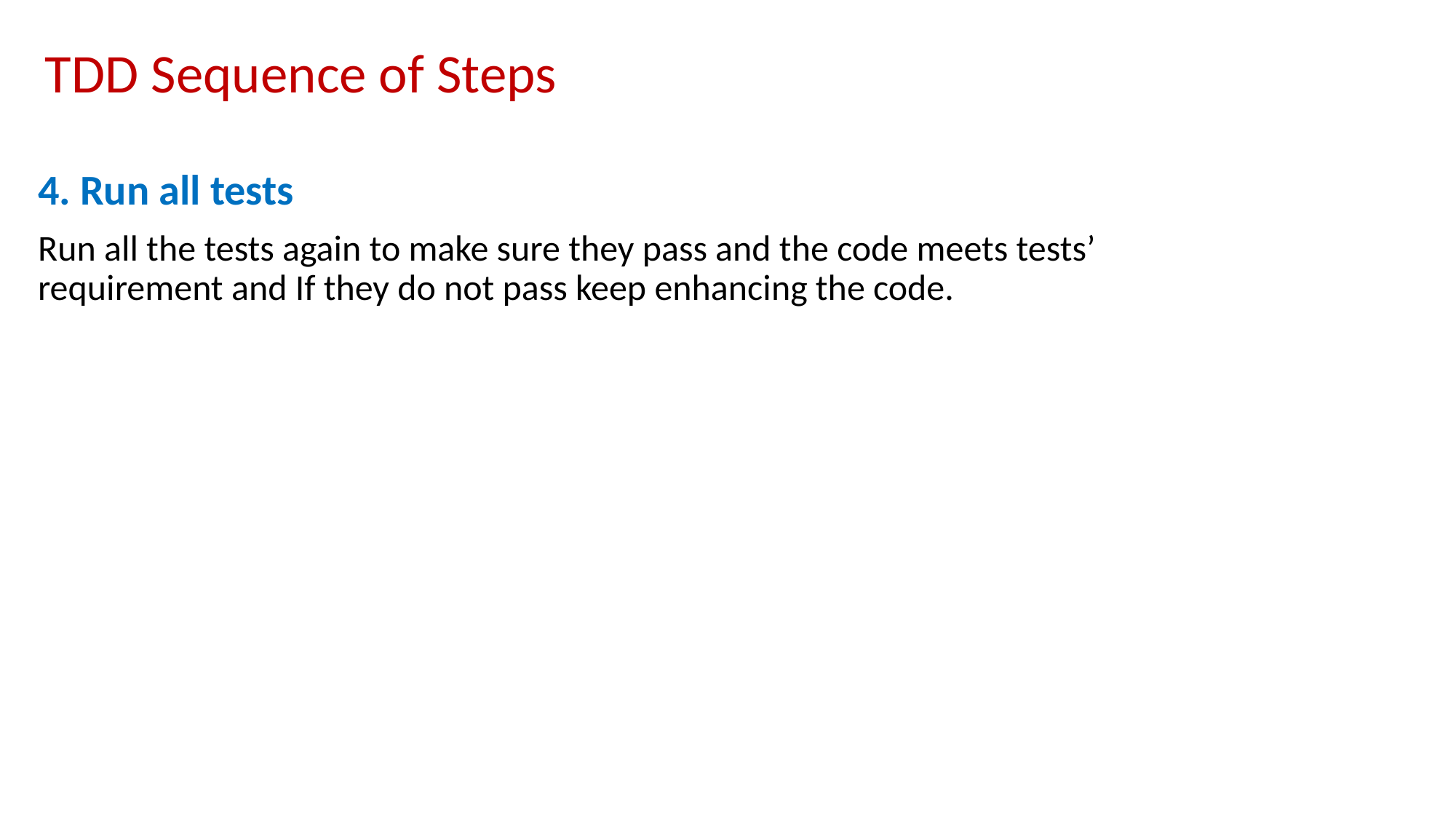

# TDD Sequence of Steps
4. Run all tests
Run all the tests again to make sure they pass and the code meets tests’ requirement and If they do not pass keep enhancing the code.